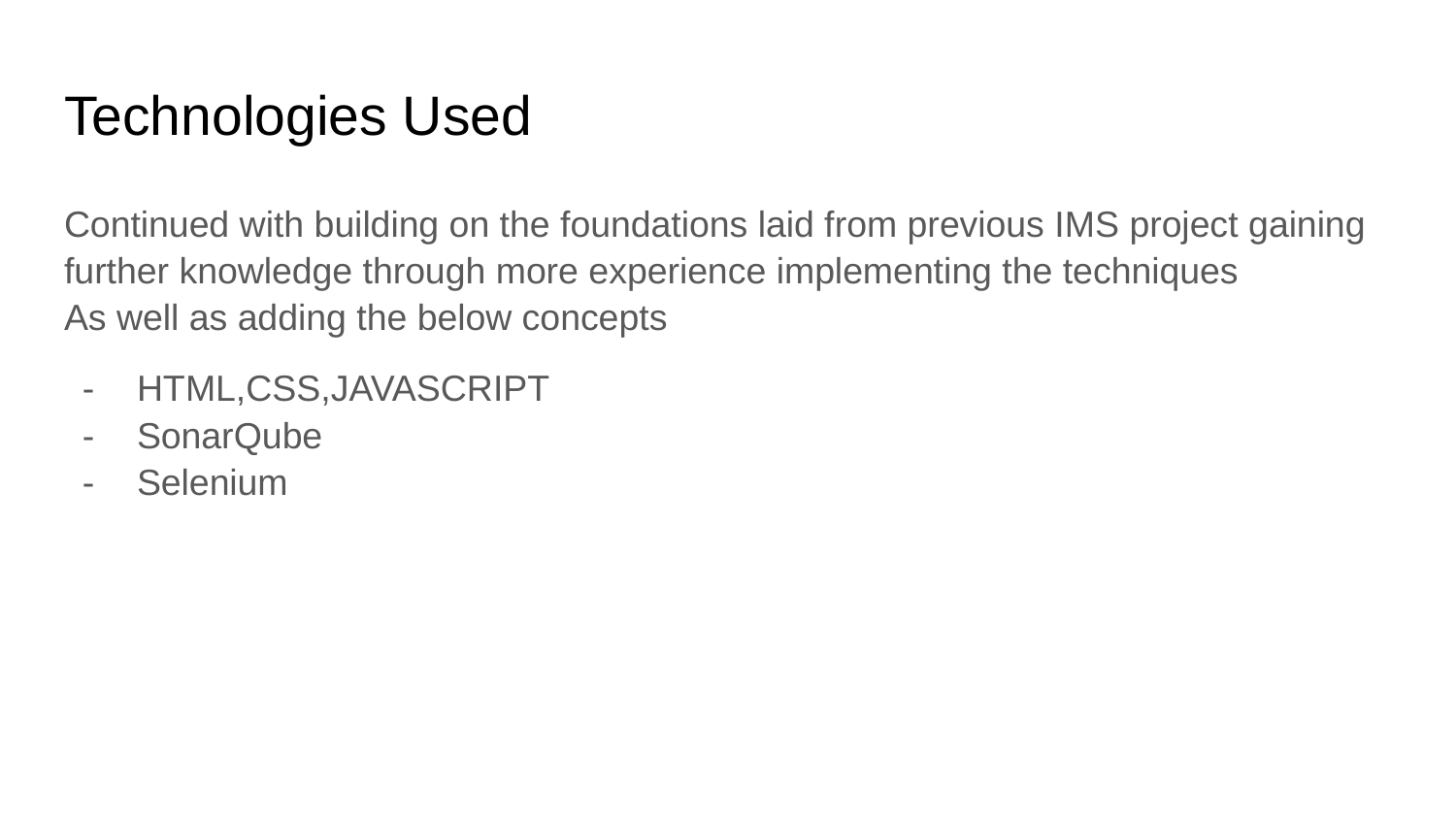

# Technologies Used
Continued with building on the foundations laid from previous IMS project gaining further knowledge through more experience implementing the techniques
As well as adding the below concepts
HTML,CSS,JAVASCRIPT
SonarQube
Selenium